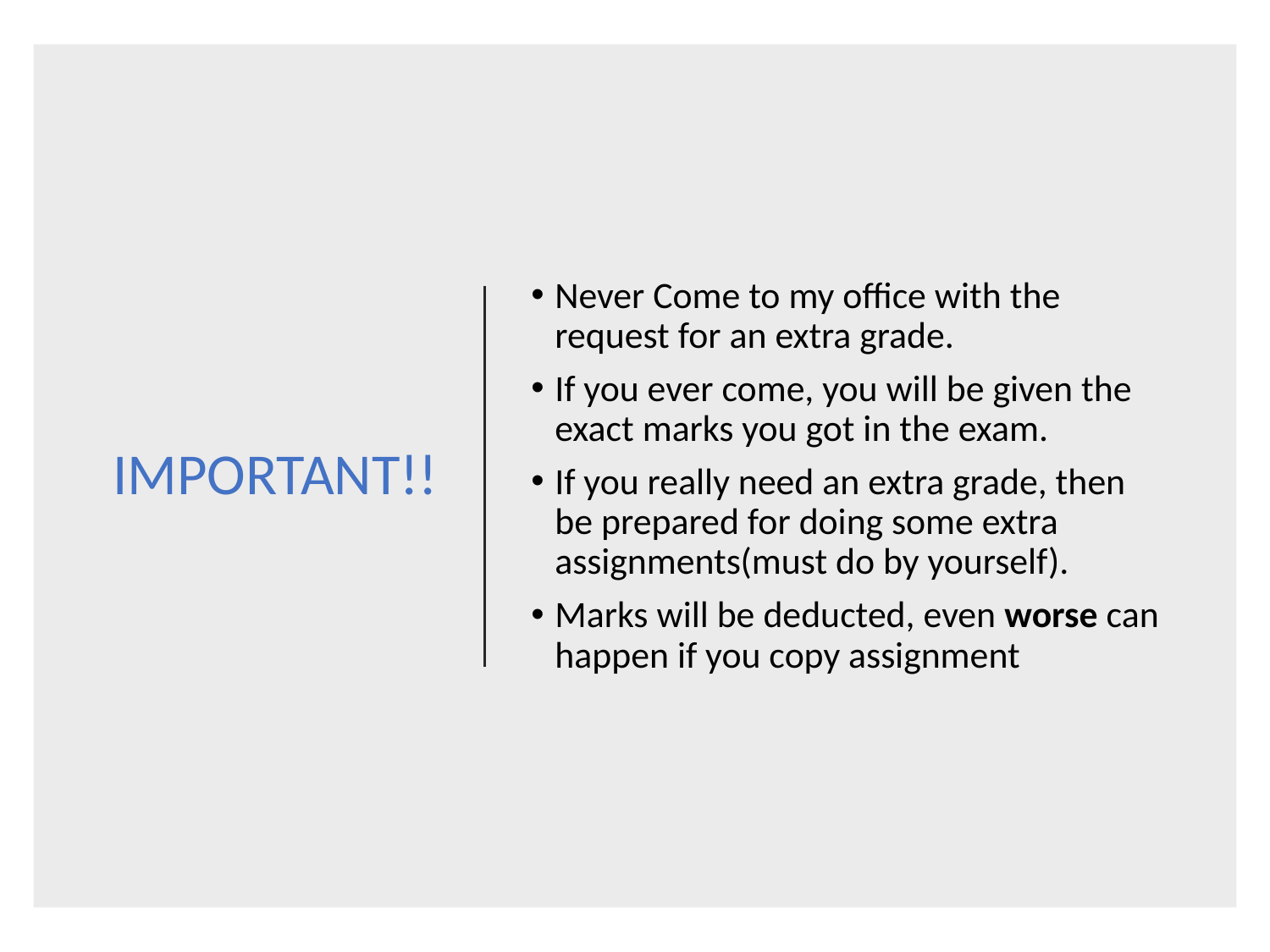

# IMPORTANT!!
Never Come to my office with the request for an extra grade.
If you ever come, you will be given the exact marks you got in the exam.
If you really need an extra grade, then be prepared for doing some extra assignments(must do by yourself).
Marks will be deducted, even worse can happen if you copy assignment